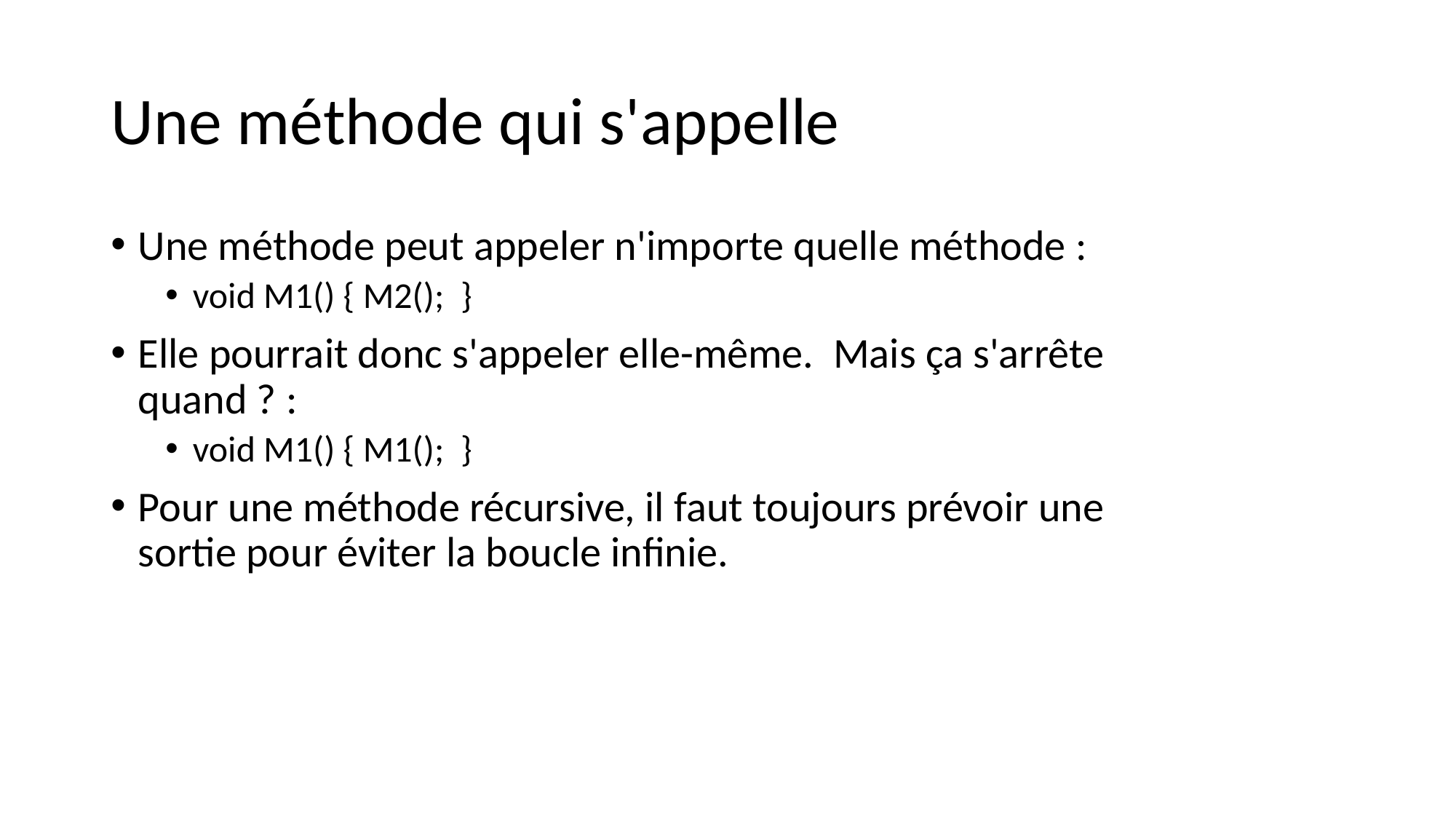

# Une méthode qui s'appelle
Une méthode peut appeler n'importe quelle méthode :
void M1() { M2();  }
Elle pourrait donc s'appeler elle-même.  Mais ça s'arrête quand ? :
void M1() { M1();  }
Pour une méthode récursive, il faut toujours prévoir une sortie pour éviter la boucle infinie.